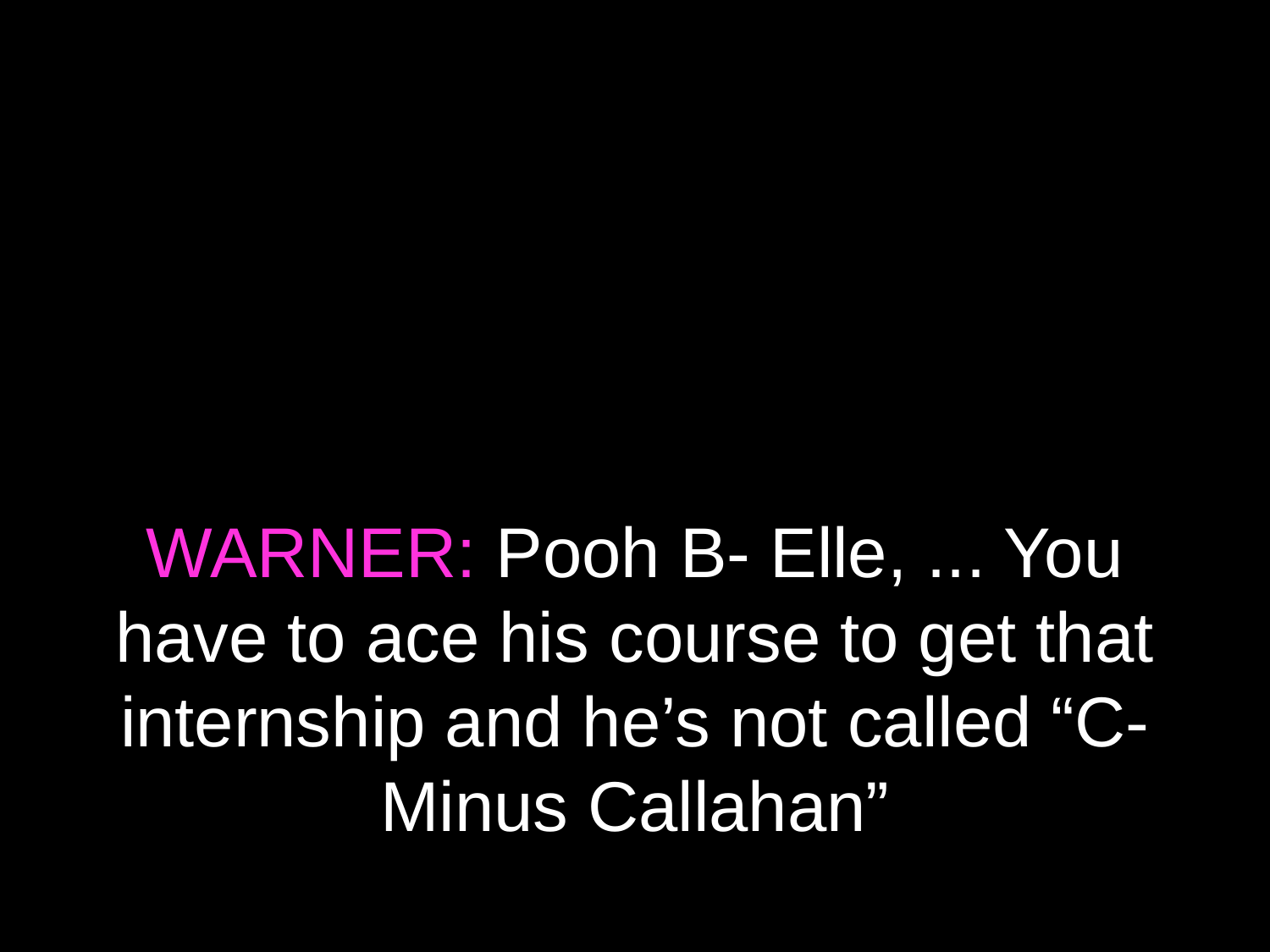

# WARNER: Pooh B- Elle, ... You have to ace his course to get that internship and he’s not called “C-Minus Callahan”